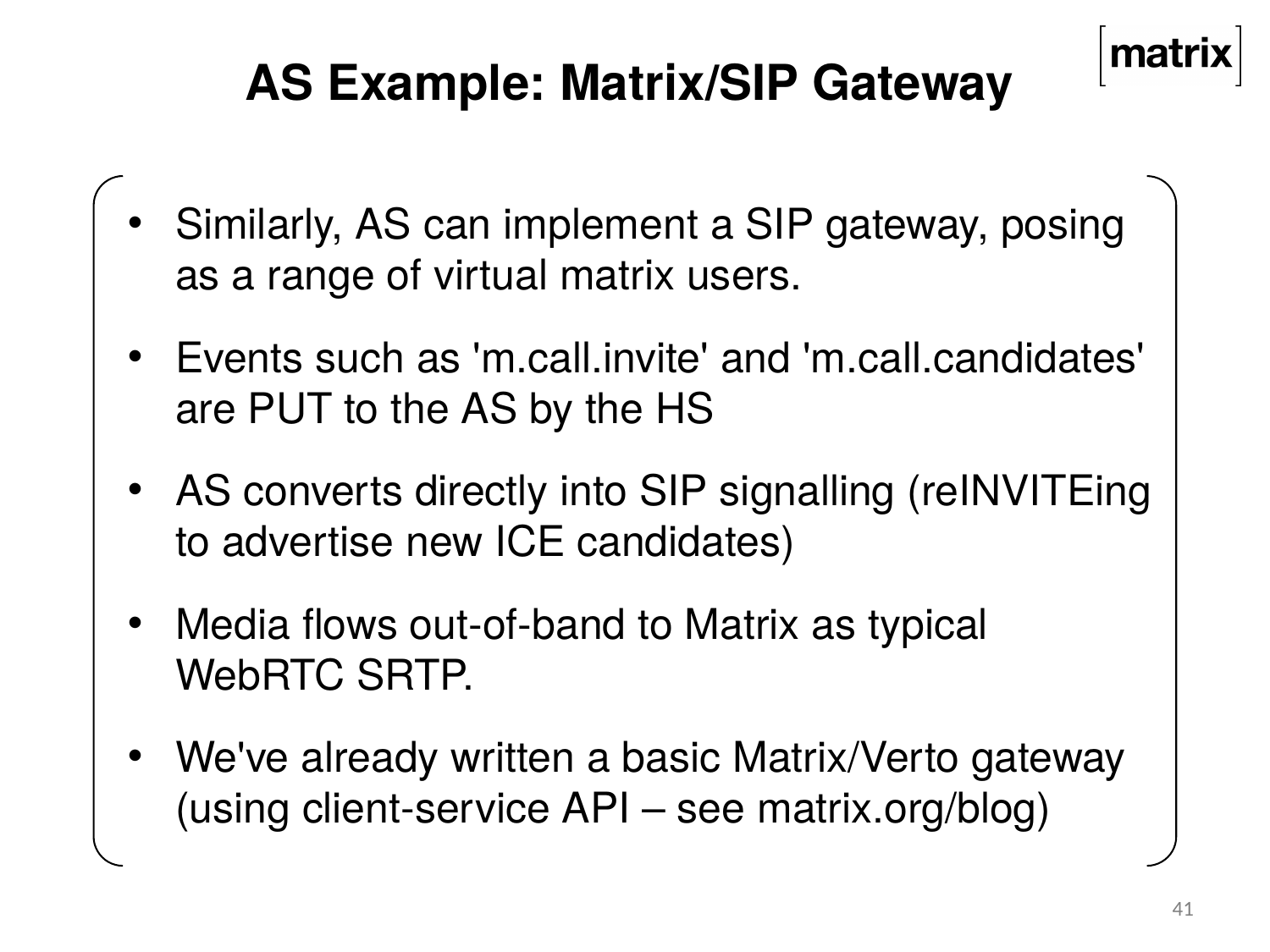

AS Example: Matrix/SIP Gateway

Similarly, AS can implement a SIP gateway, posing as a range of virtual matrix users.
Events such as 'm.call.invite' and 'm.call.candidates' are PUT to the AS by the HS
AS converts directly into SIP signalling (reINVITEing to advertise new ICE candidates)
Media flows out-of-band to Matrix as typical WebRTC SRTP.
We've already written a basic Matrix/Verto gateway (using client-service API – see matrix.org/blog)
41